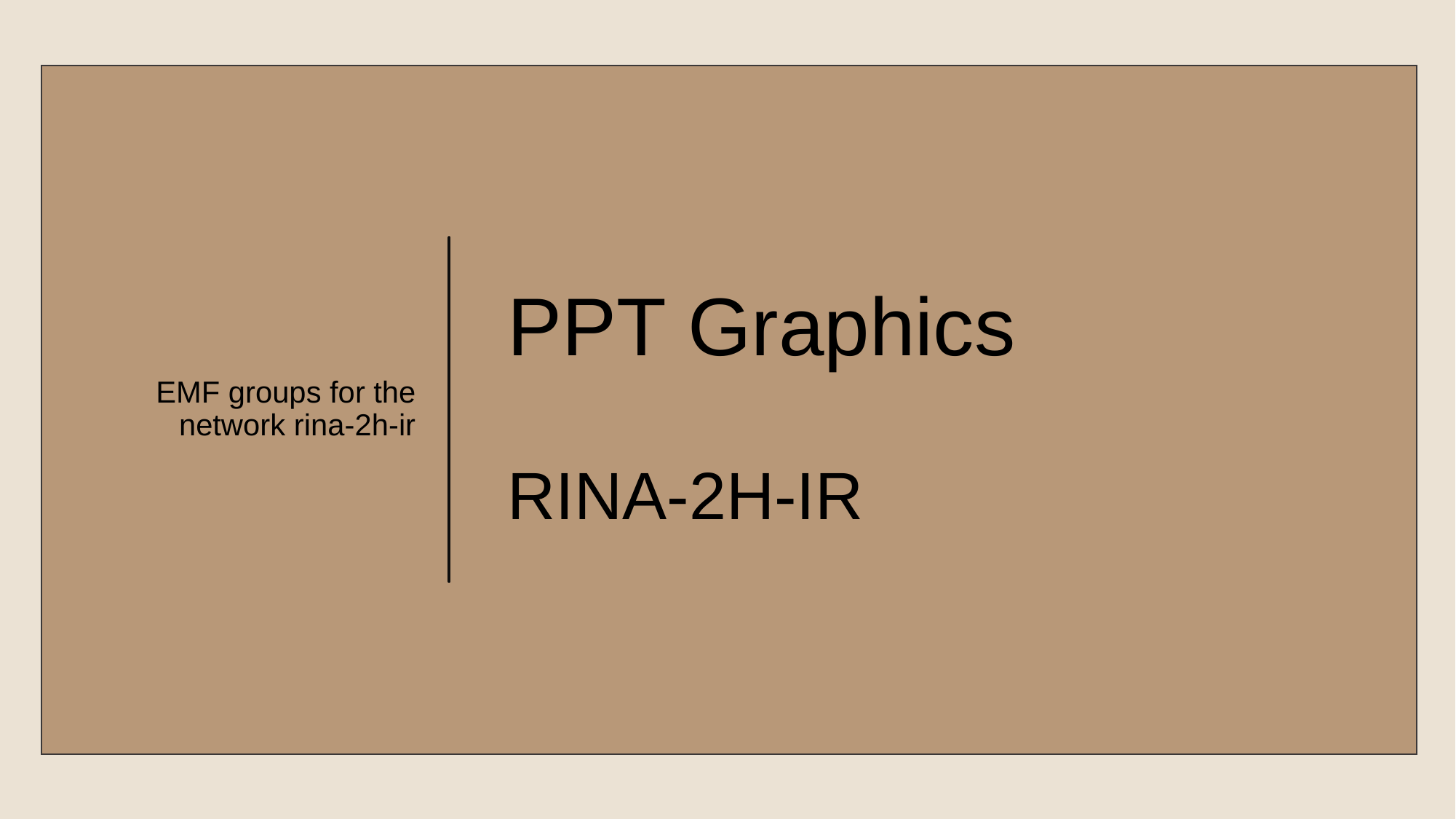

EMF groups for the network rina-2h-ir
# PPT Graphics RINA-2H-IR